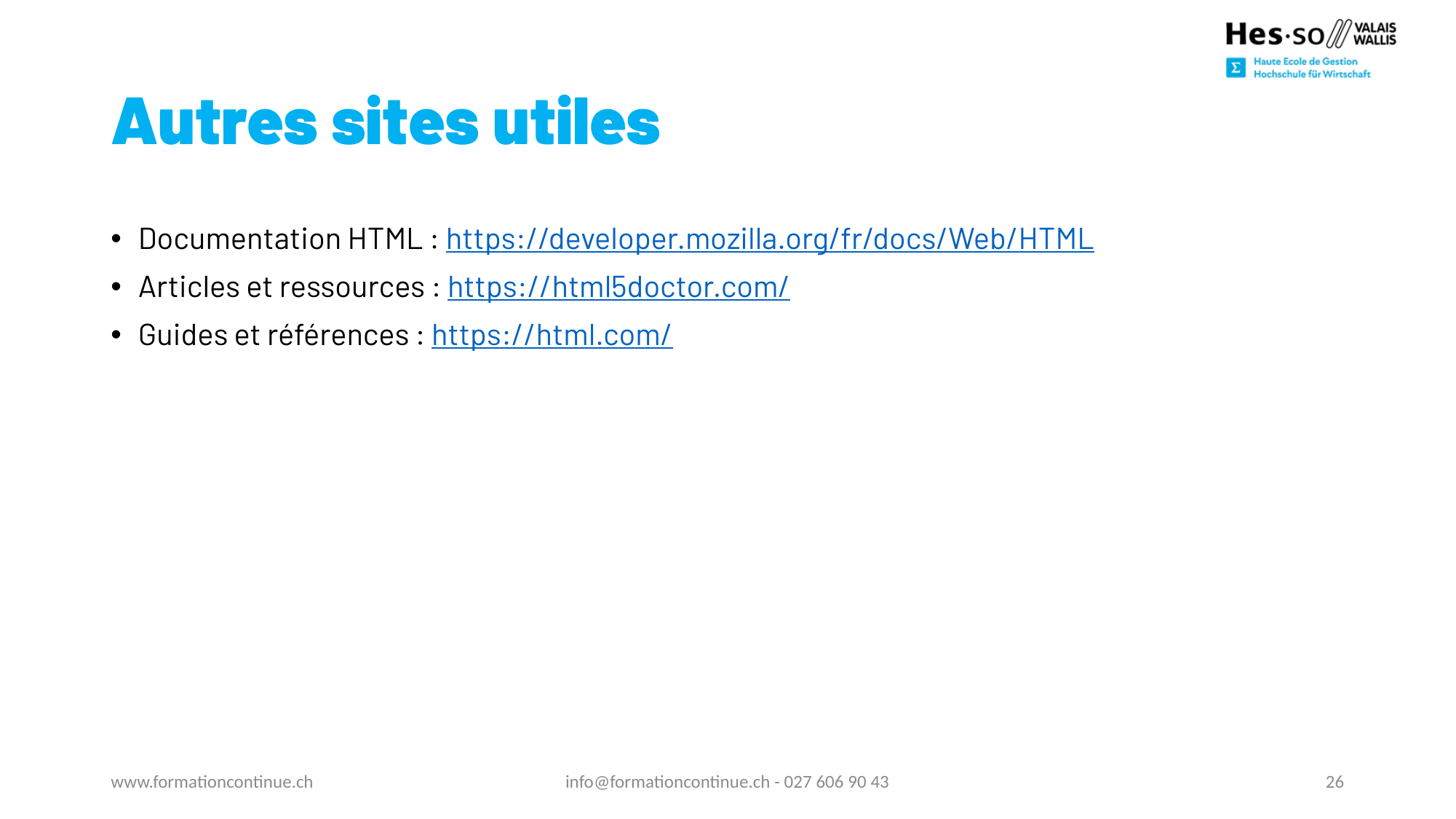

# Autres sites utiles
Documentation HTML : https://developer.mozilla.org/fr/docs/Web/HTML
Articles et ressources : https://html5doctor.com/
Guides et références : https://html.com/

www.formationcontinue.ch
info@formationcontinue.ch - 027 606 90 43
26